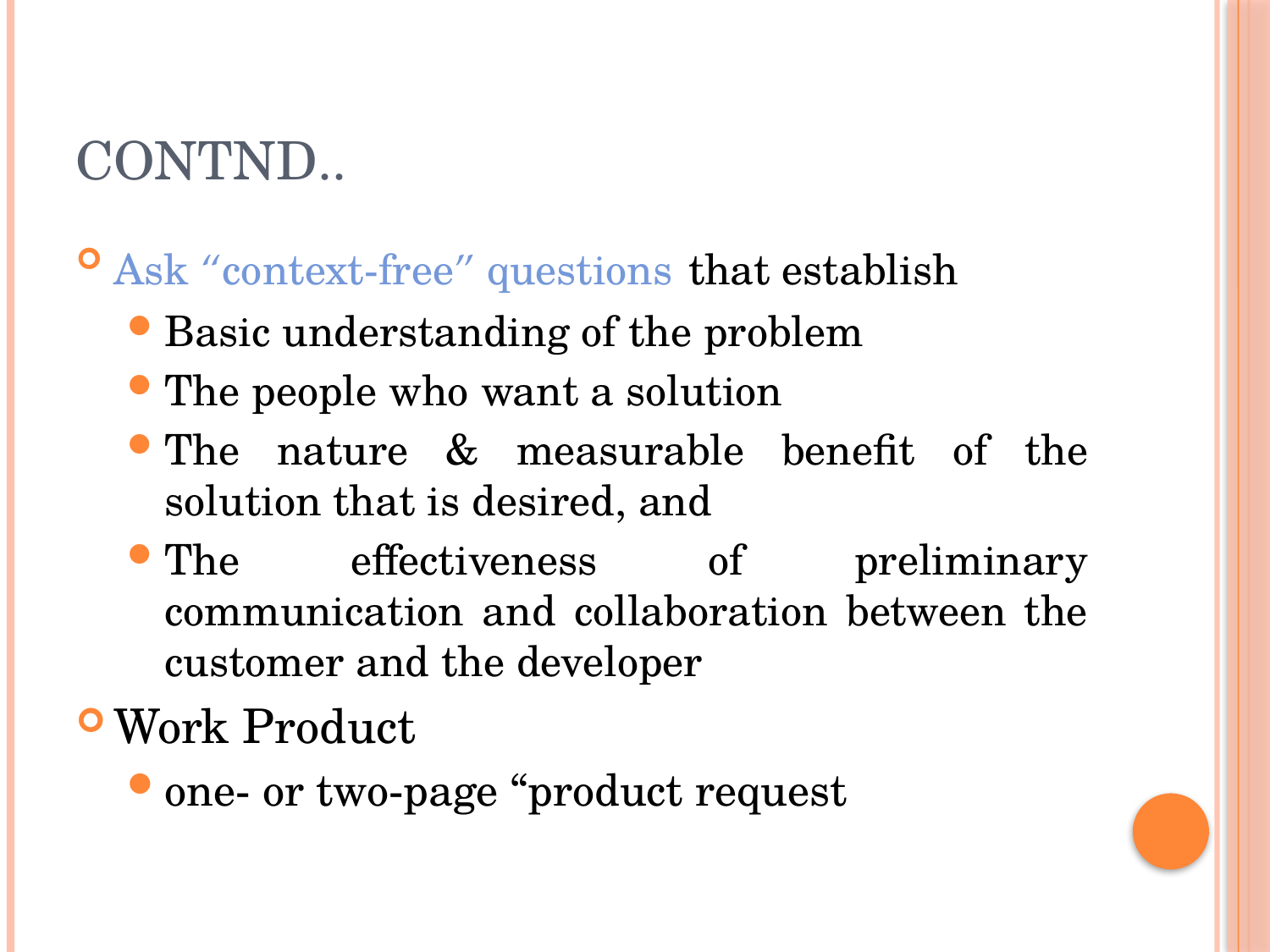

# Contnd..
Ask “context-free” questions that establish
Basic understanding of the problem
The people who want a solution
The nature & measurable benefit of the solution that is desired, and
The effectiveness of preliminary communication and collaboration between the customer and the developer
Work Product
one- or two-page “product request